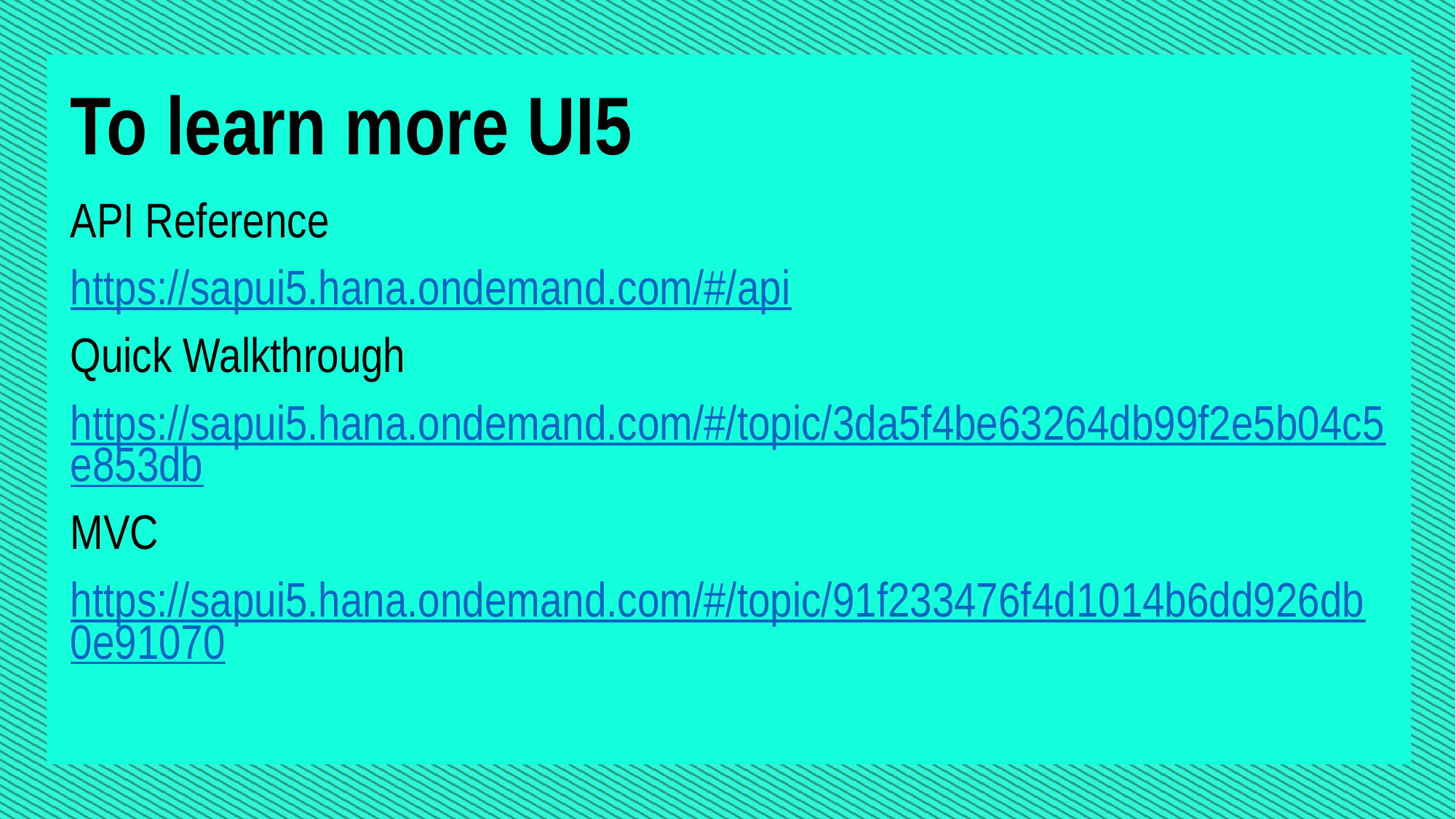

To learn more UI5
API Reference
https://sapui5.hana.ondemand.com/#/api
Quick Walkthrough
https://sapui5.hana.ondemand.com/#/topic/3da5f4be63264db99f2e5b04c5e853db
MVC
https://sapui5.hana.ondemand.com/#/topic/91f233476f4d1014b6dd926db0e91070